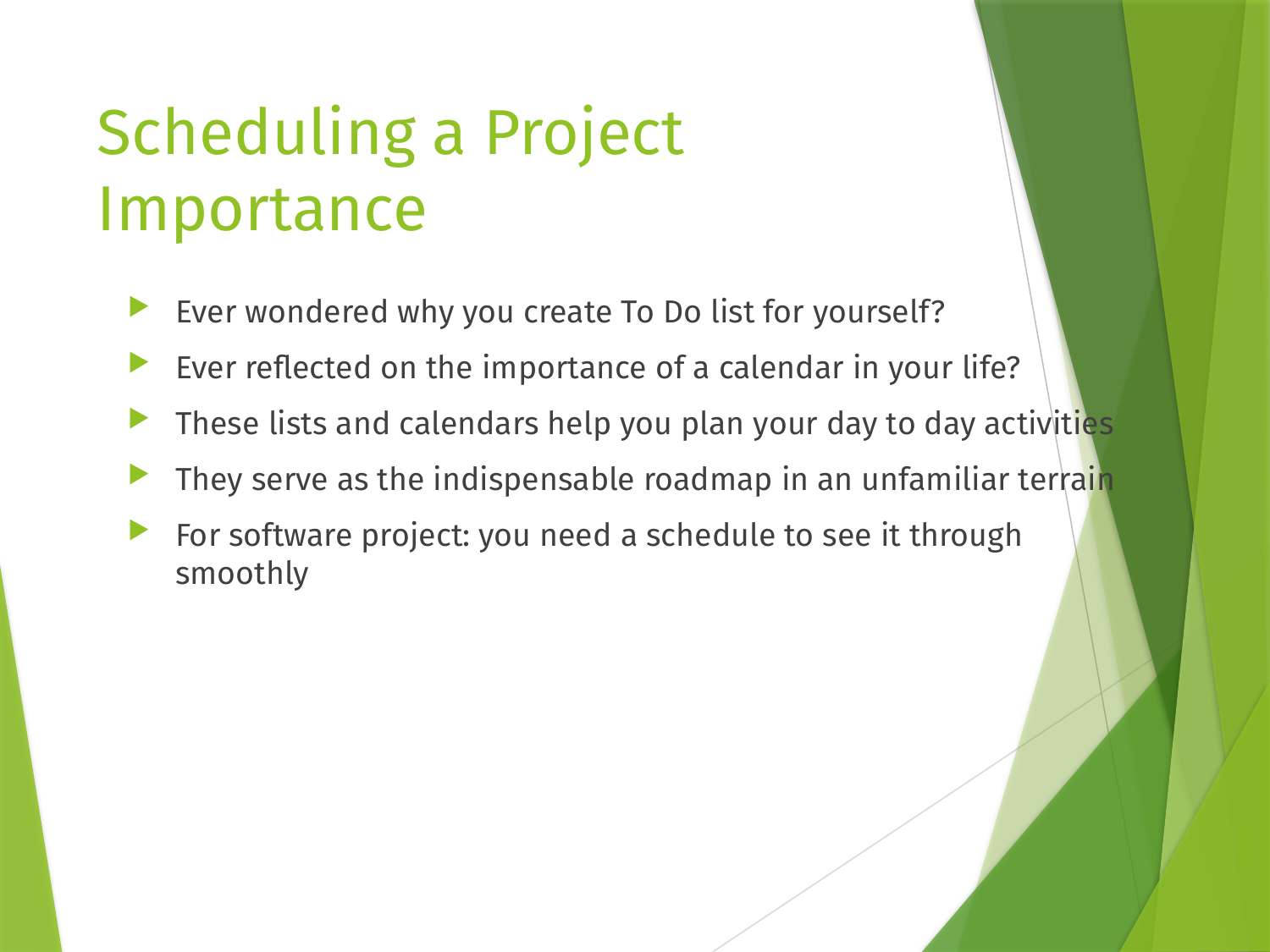

# Scheduling a Project Importance
Ever wondered why you create To Do list for yourself?
Ever reflected on the importance of a calendar in your life?
These lists and calendars help you plan your day to day activities
They serve as the indispensable roadmap in an unfamiliar terrain
For software project: you need a schedule to see it through smoothly